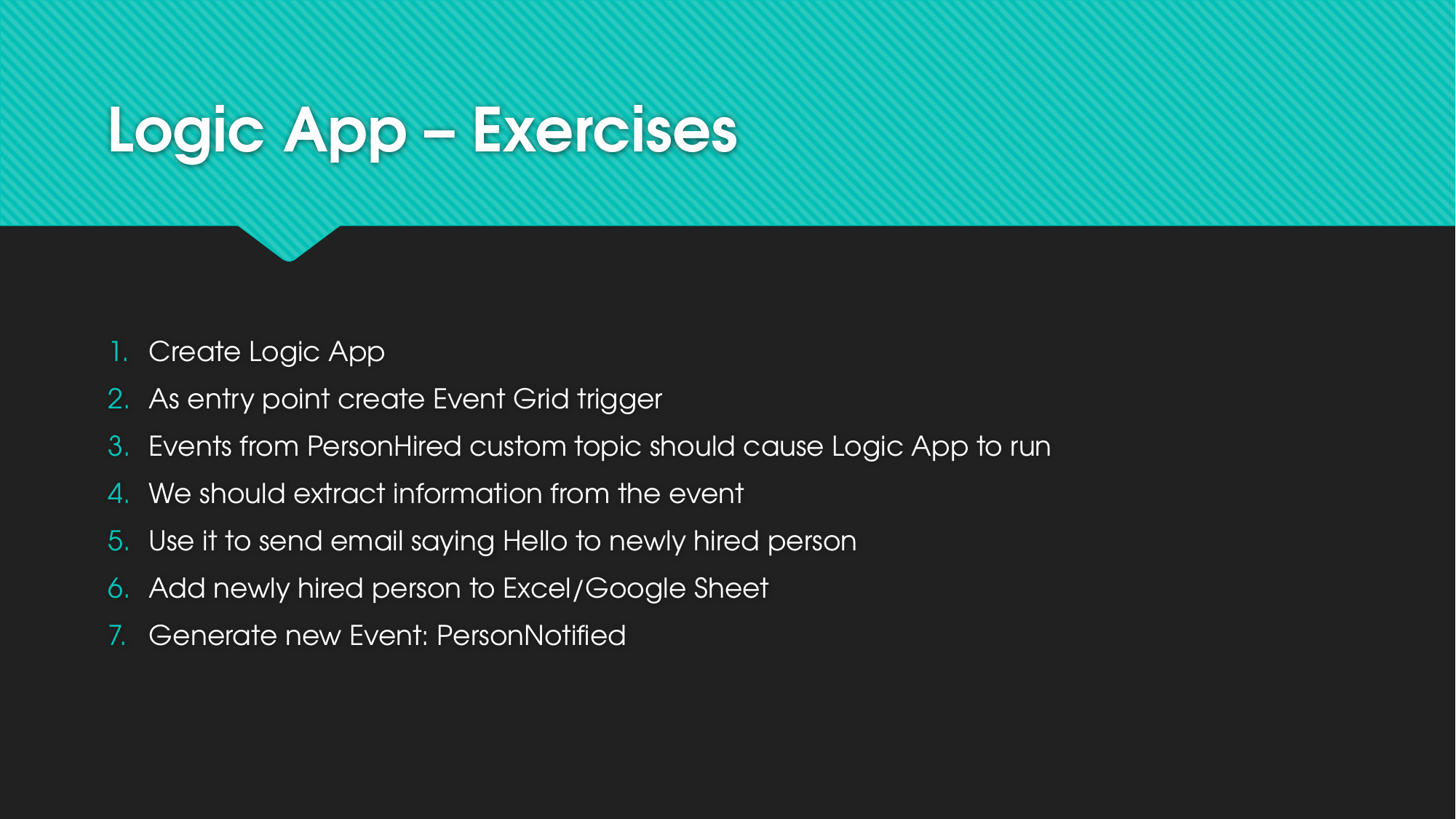

# Logic App – Exercises
Create Logic App
As entry point create Event Grid trigger
Events from PersonHired custom topic should cause Logic App to run
We should extract information from the event
Use it to send email saying Hello to newly hired person
Add newly hired person to Excel/Google Sheet
Generate new Event: PersonNotified